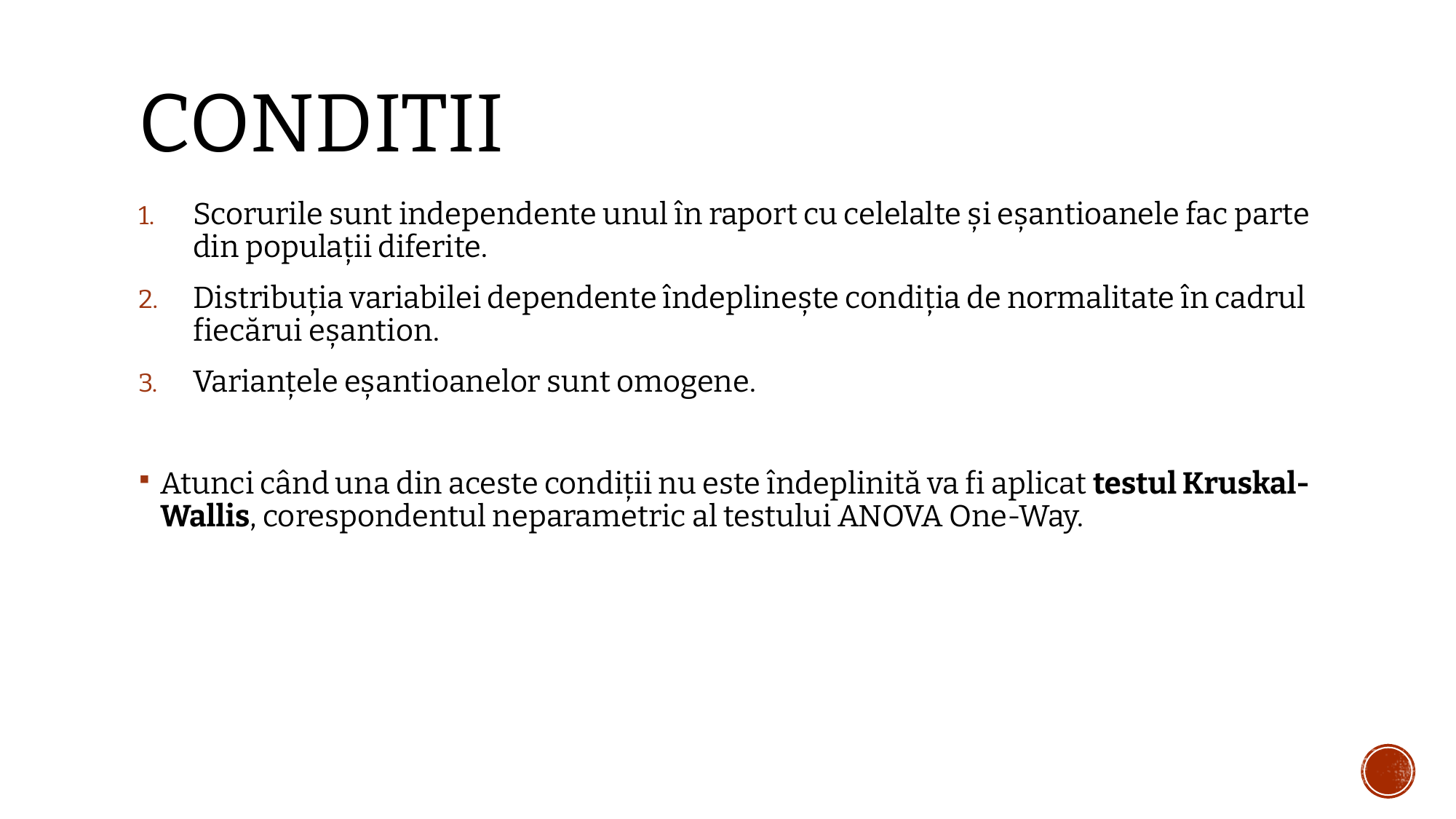

# Conditii
Scorurile sunt independente unul în raport cu celelalte și eșantioanele fac parte din populații diferite.
Distribuția variabilei dependente îndeplinește condiția de normalitate în cadrul fiecărui eșantion.
Varianțele eșantioanelor sunt omogene.

Atunci când una din aceste condiții nu este îndeplinită va fi aplicat testul Kruskal-Wallis, corespondentul neparametric al testului ANOVA One-Way.